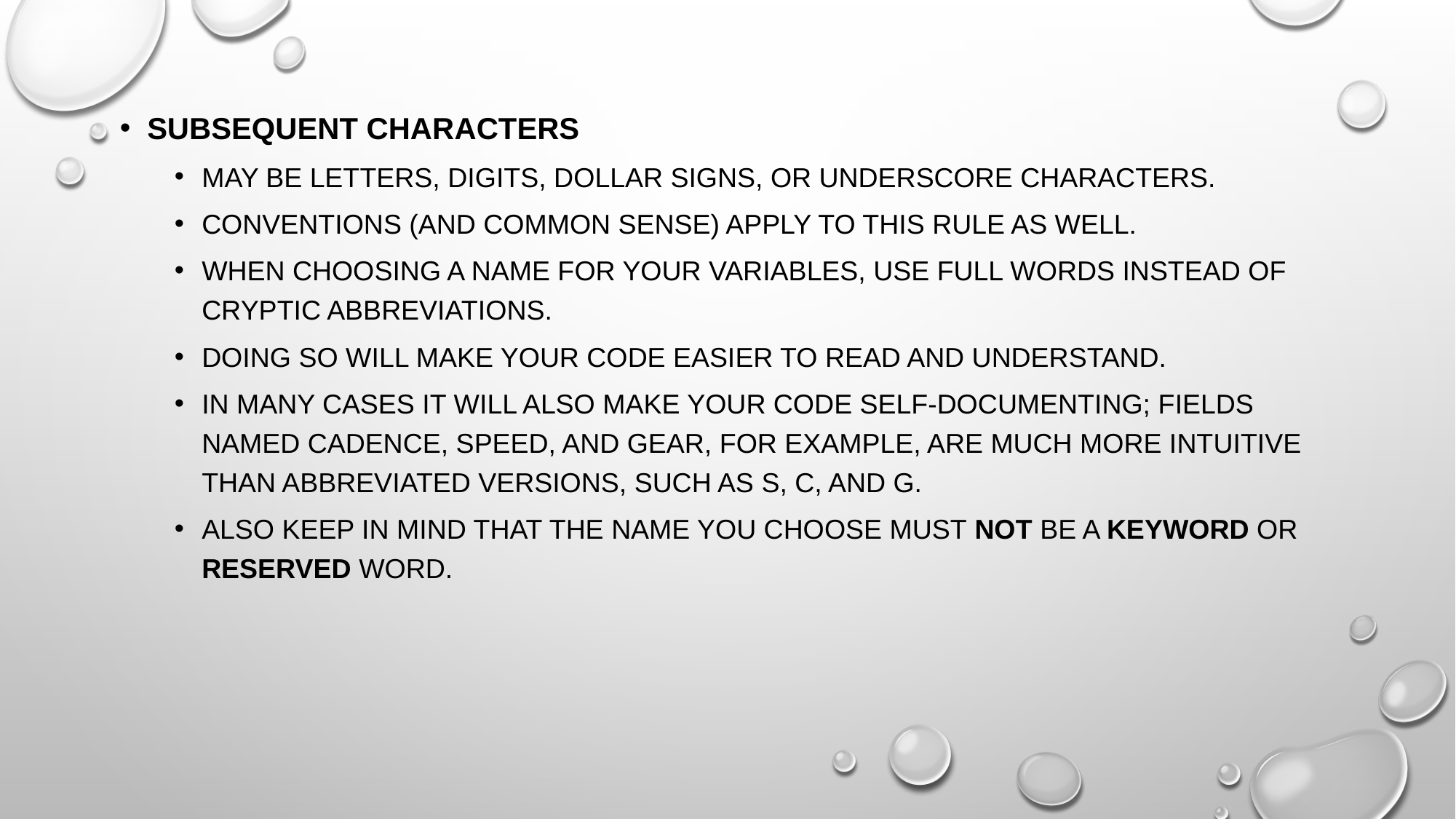

Subsequent characters
may be letters, digits, dollar signs, or underscore characters.
Conventions (and common sense) apply to this rule as well.
When choosing a name for your variables, use full words instead of cryptic abbreviations.
Doing so will make your code easier to read and understand.
In many cases it will also make your code self-documenting; fields named cadence, speed, and gear, for example, are much more intuitive than abbreviated versions, such as s, c, and g.
Also keep in mind that the name you choose must not be a keyword or reserved word.